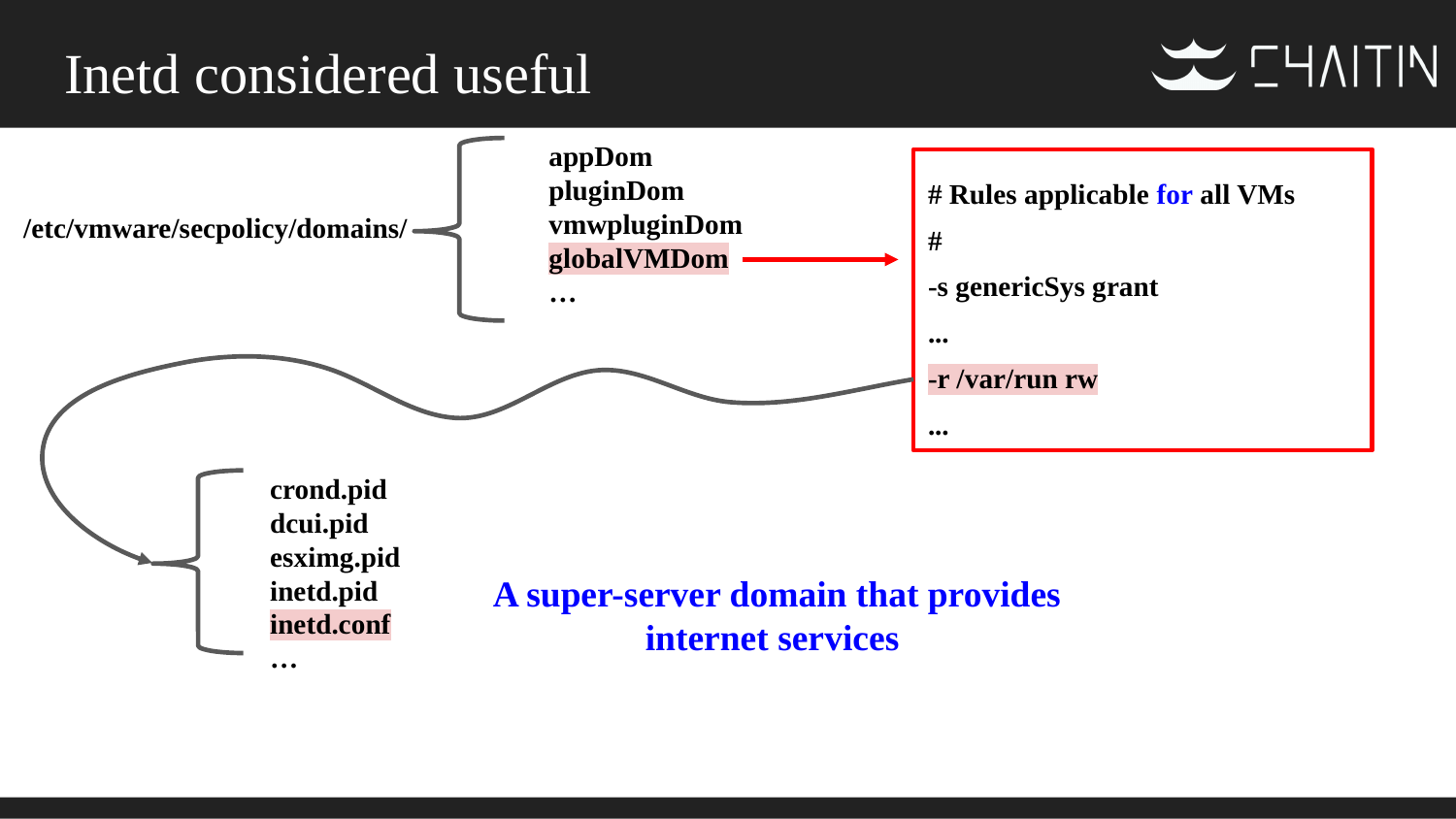

# Inetd considered useful

appDom
pluginDom
vmwpluginDom
globalVMDom
…

# Rules applicable for all VMs
#
-s genericSys grant
...
-r /var/run rw
...

/etc/vmware/secpolicy/domains/

crond.pid
dcui.pid
esximg.pid
inetd.pid
inetd.conf
…

A super-server domain that provides internet services
114